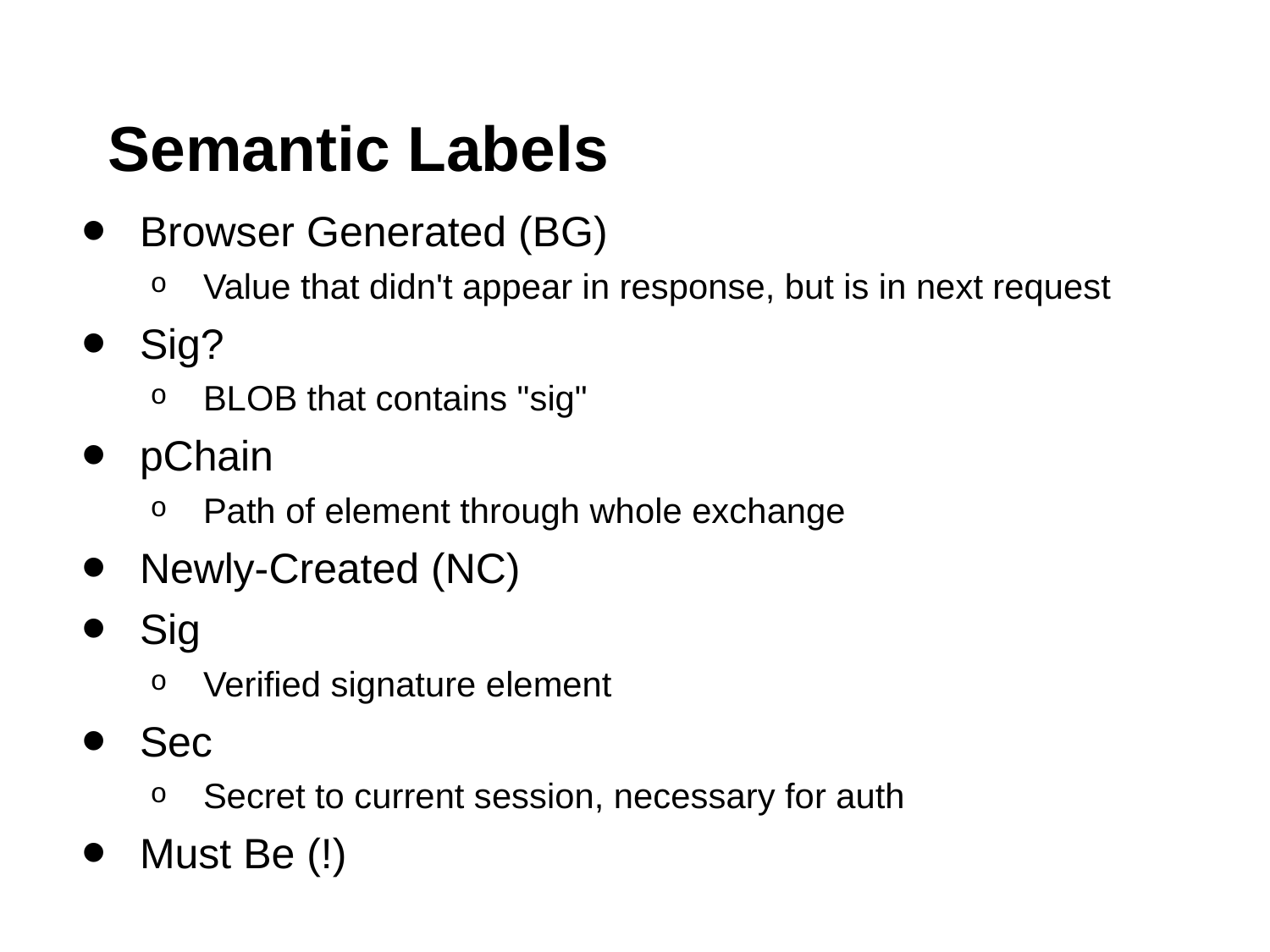

# Semantic Labels
Browser Generated (BG)
Value that didn't appear in response, but is in next request
Sig?
BLOB that contains "sig"
pChain
Path of element through whole exchange
Newly-Created (NC)
Sig
Verified signature element
Sec
Secret to current session, necessary for auth
Must Be (!)